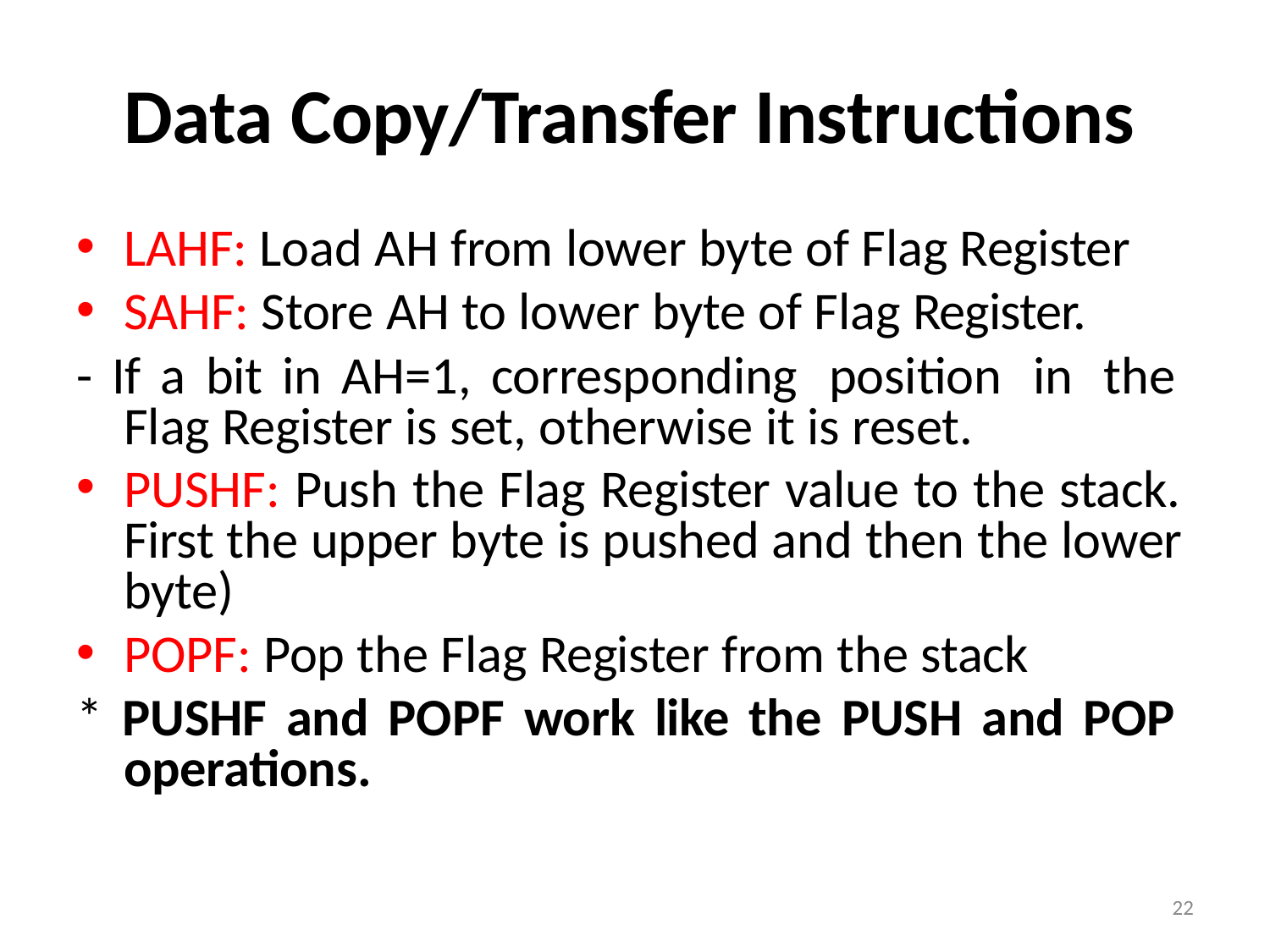

# Data Copy/Transfer Instructions
LAHF: Load AH from lower byte of Flag Register
SAHF: Store AH to lower byte of Flag Register.
- If a bit in AH=1, corresponding position in the  Flag Register is set, otherwise it is reset.
PUSHF: Push the Flag Register value to the stack.  First the upper byte is pushed and then the lower  byte)
POPF: Pop the Flag Register from the stack
* PUSHF and POPF work like the PUSH and POP  operations.
22